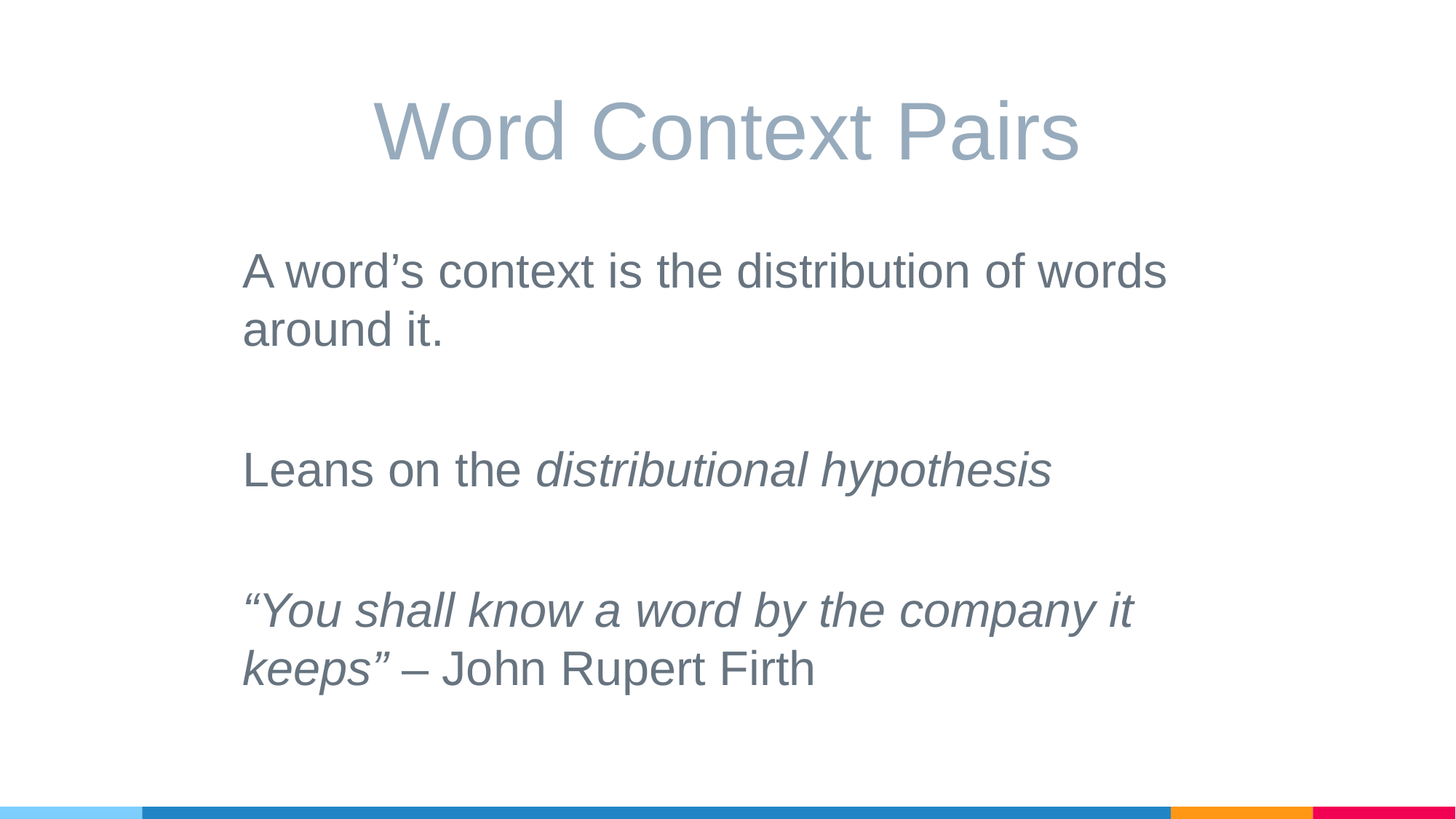

# Word Context Pairs
A word’s context is the distribution of words around it.

Leans on the distributional hypothesis

“You shall know a word by the company it keeps” – John Rupert Firth